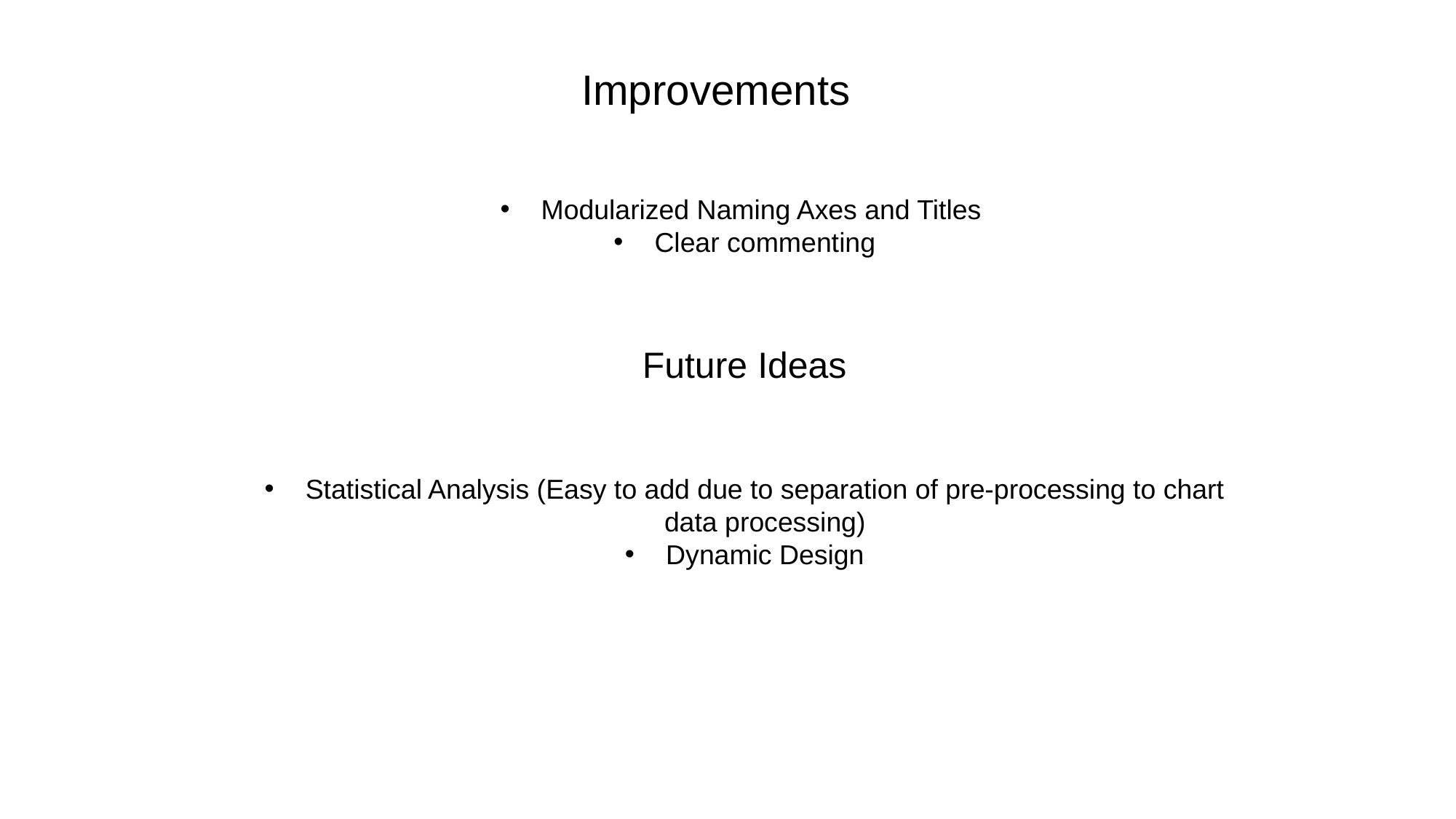

Improvements
Modularized Naming Axes and Titles
Clear commenting

Future Ideas
Statistical Analysis (Easy to add due to separation of pre-processing to chart data processing)
Dynamic Design